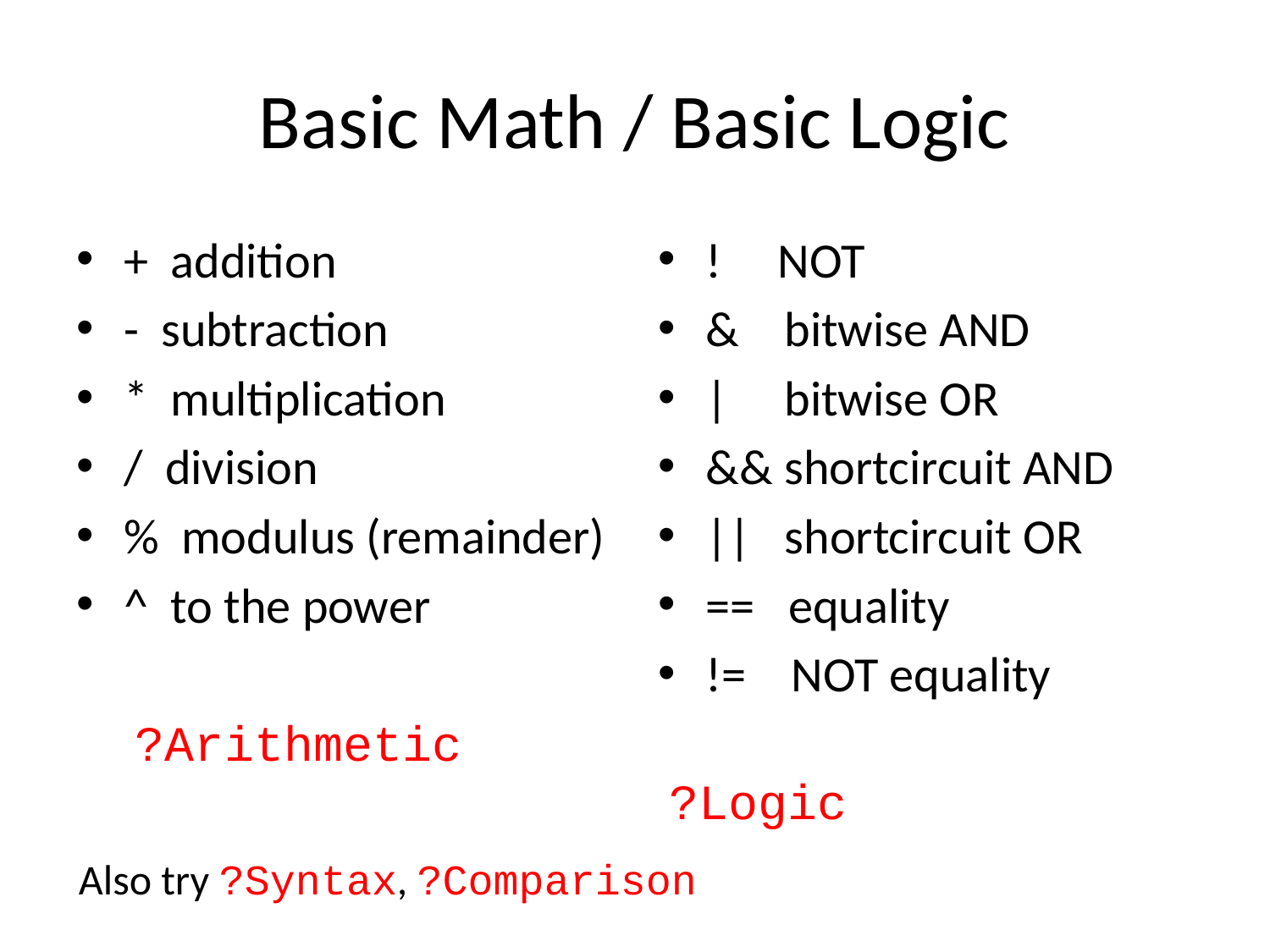

# Basic Math / Basic Logic
+  addition
-  subtraction
*  multiplication
/  division
%  modulus (remainder)
^  to the power

  ?Arithmetic
!     NOT
&    bitwise AND
|     bitwise OR
&& shortcircuit AND
||   shortcircuit OR
==   equality
!=    NOT equality
 ?Logic
Also try ?Syntax, ?Comparison